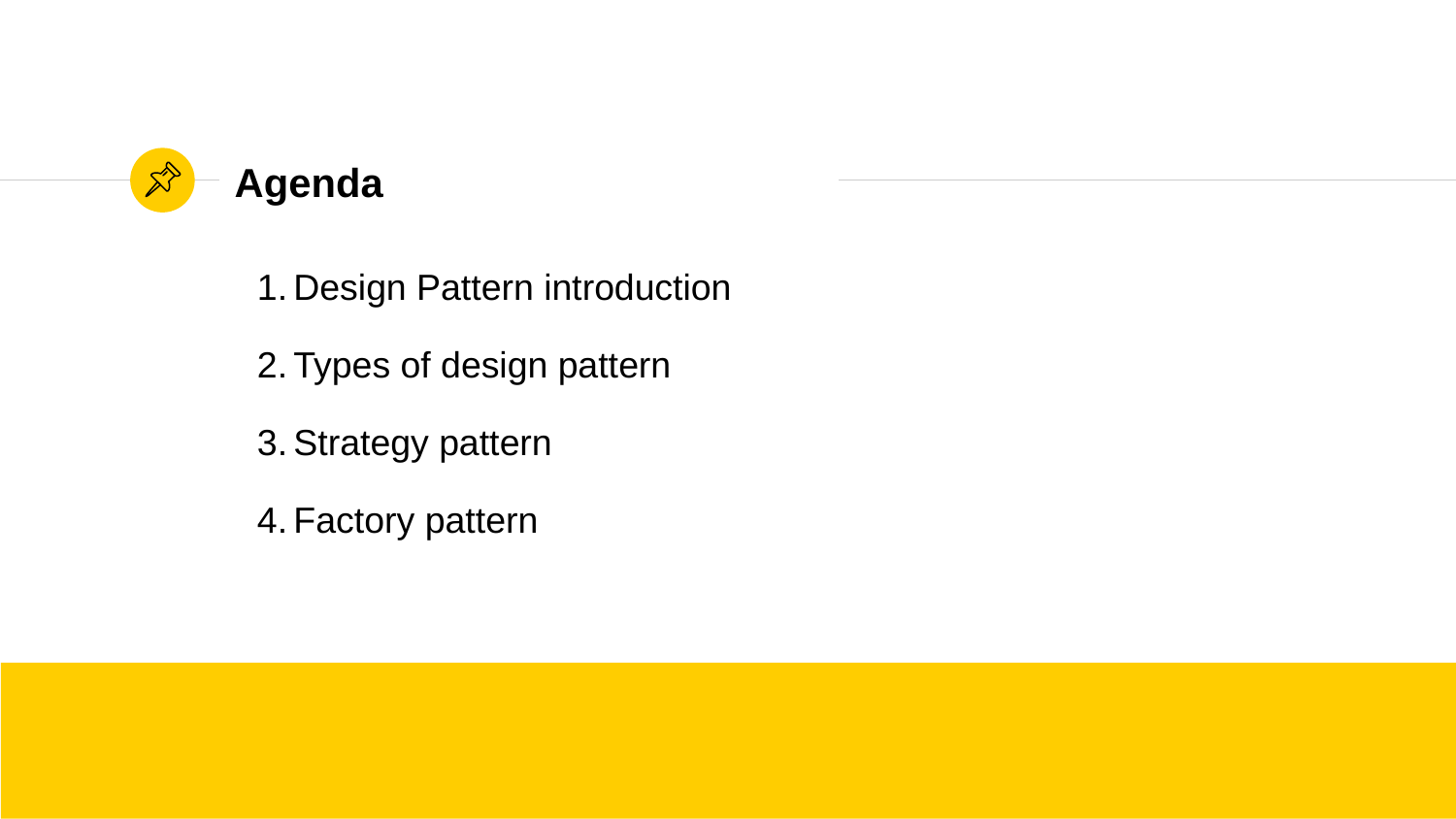

# Agenda

Design Pattern introduction
Types of design pattern
Strategy pattern
Factory pattern